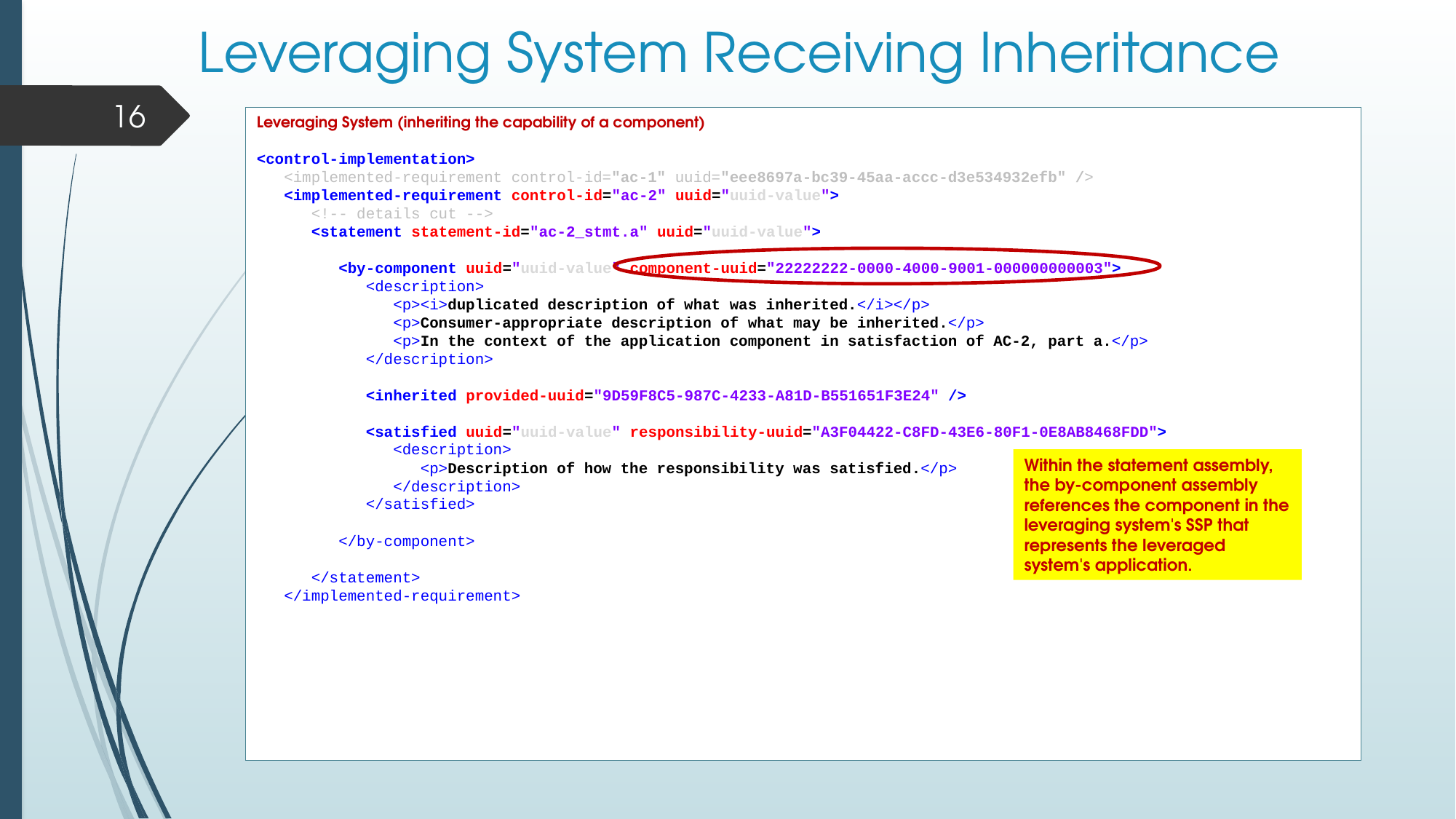

# Leveraging System Receiving Inheritance
16
Leveraging System (inheriting the capability of a component)

<control-implementation>
   <implemented-requirement control-id="ac-1" uuid="eee8697a-bc39-45aa-accc-d3e534932efb" />
   <implemented-requirement control-id="ac-2" uuid="uuid-value">
      <!-- details cut -->
      <statement statement-id="ac-2_stmt.a" uuid="uuid-value">

         <by-component uuid="uuid-value" component-uuid="22222222-0000-4000-9001-000000000003">
            <description>
               <p><i>duplicated description of what was inherited.</i></p>
               <p>Consumer-appropriate description of what may be inherited.</p>
               <p>In the context of the application component in satisfaction of AC-2, part a.</p>
            </description>

            <inherited provided-uuid="9D59F8C5-987C-4233-A81D-B551651F3E24" />

            <satisfied uuid="uuid-value" responsibility-uuid="A3F04422-C8FD-43E6-80F1-0E8AB8468FDD">
               <description>
                  <p>Description of how the responsibility was satisfied.</p>
               </description>
            </satisfied>

         </by-component>

      </statement>
   </implemented-requirement>

Within the statement assembly, the by-component assembly references the component in the leveraging system's SSP that represents the leveraged system's application.